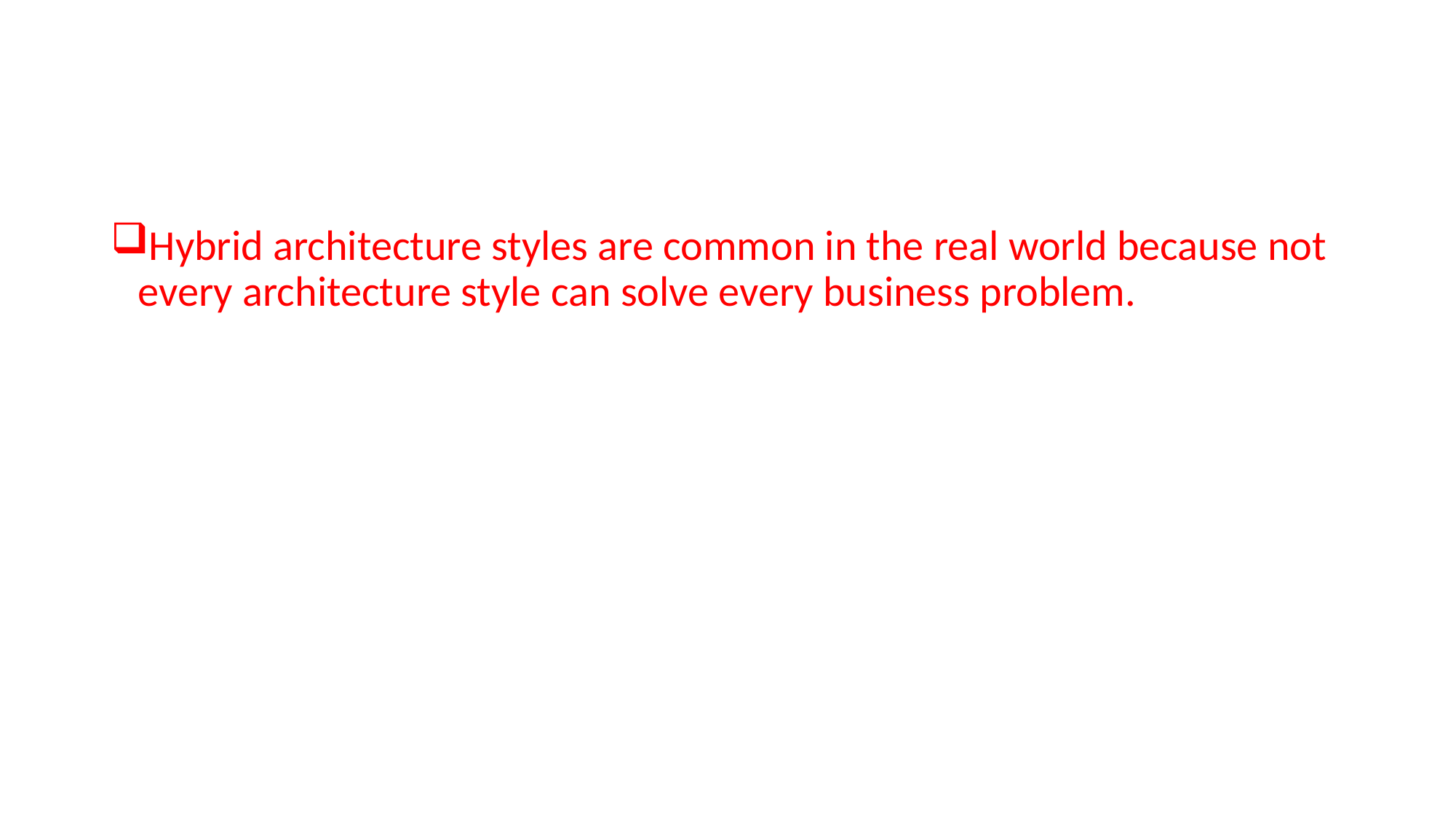

#
Hybrid architecture styles are common in the real world because not every architecture style can solve every business problem.